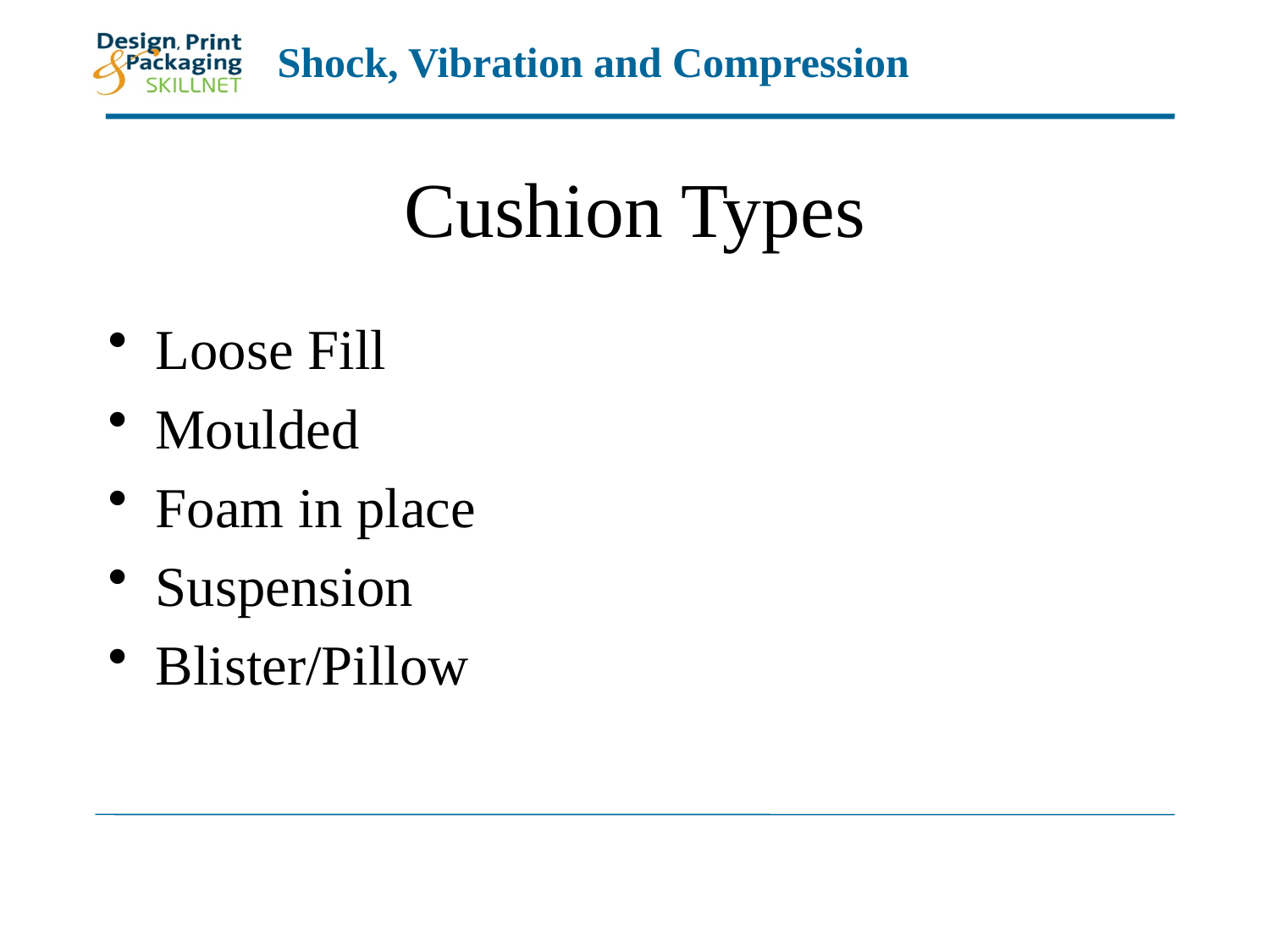

# Cushion Types
Loose Fill
Moulded
Foam in place
Suspension
Blister/Pillow